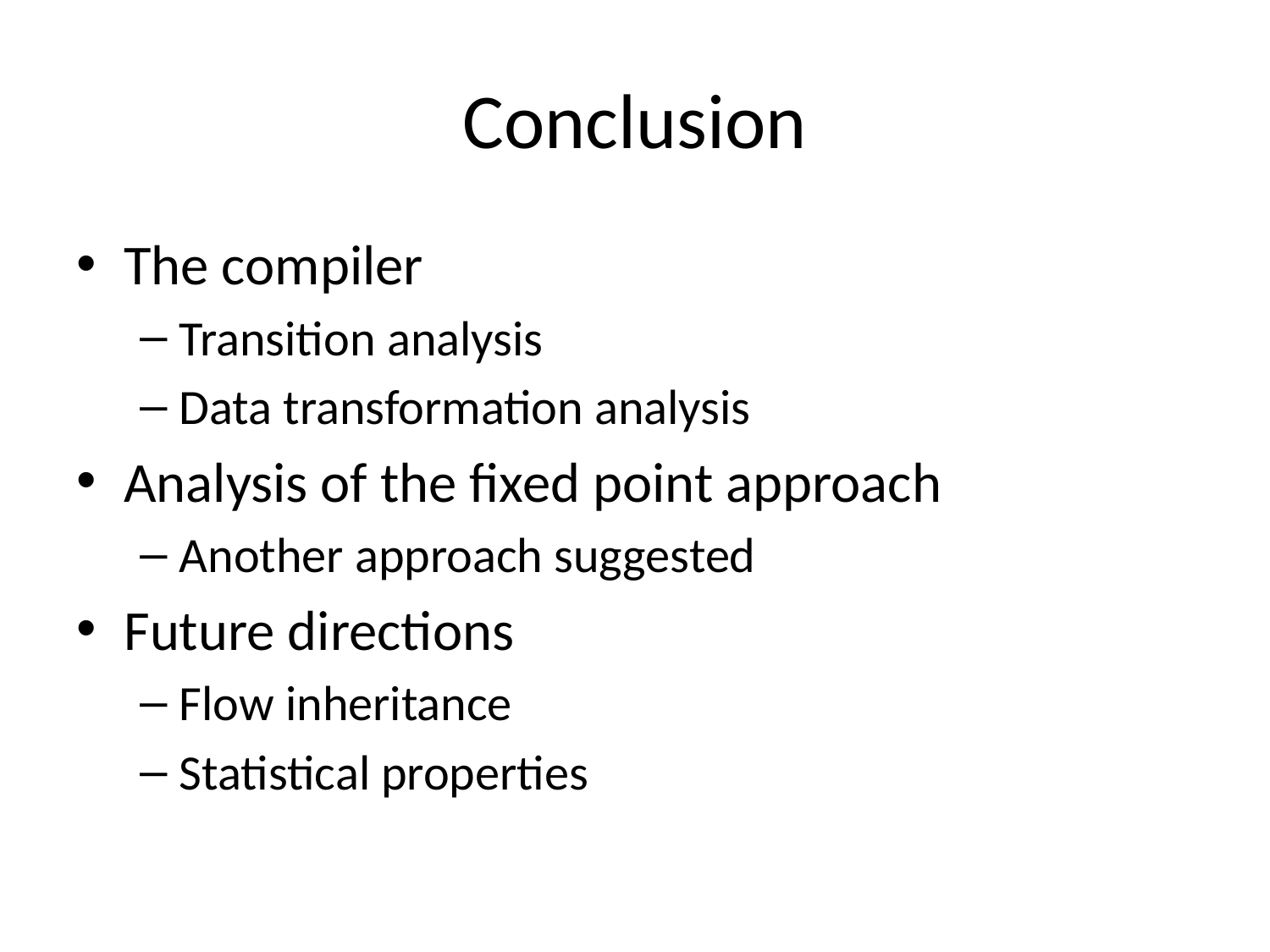

# Conclusion
The compiler
Transition analysis
Data transformation analysis
Analysis of the fixed point approach
Another approach suggested
Future directions
Flow inheritance
Statistical properties